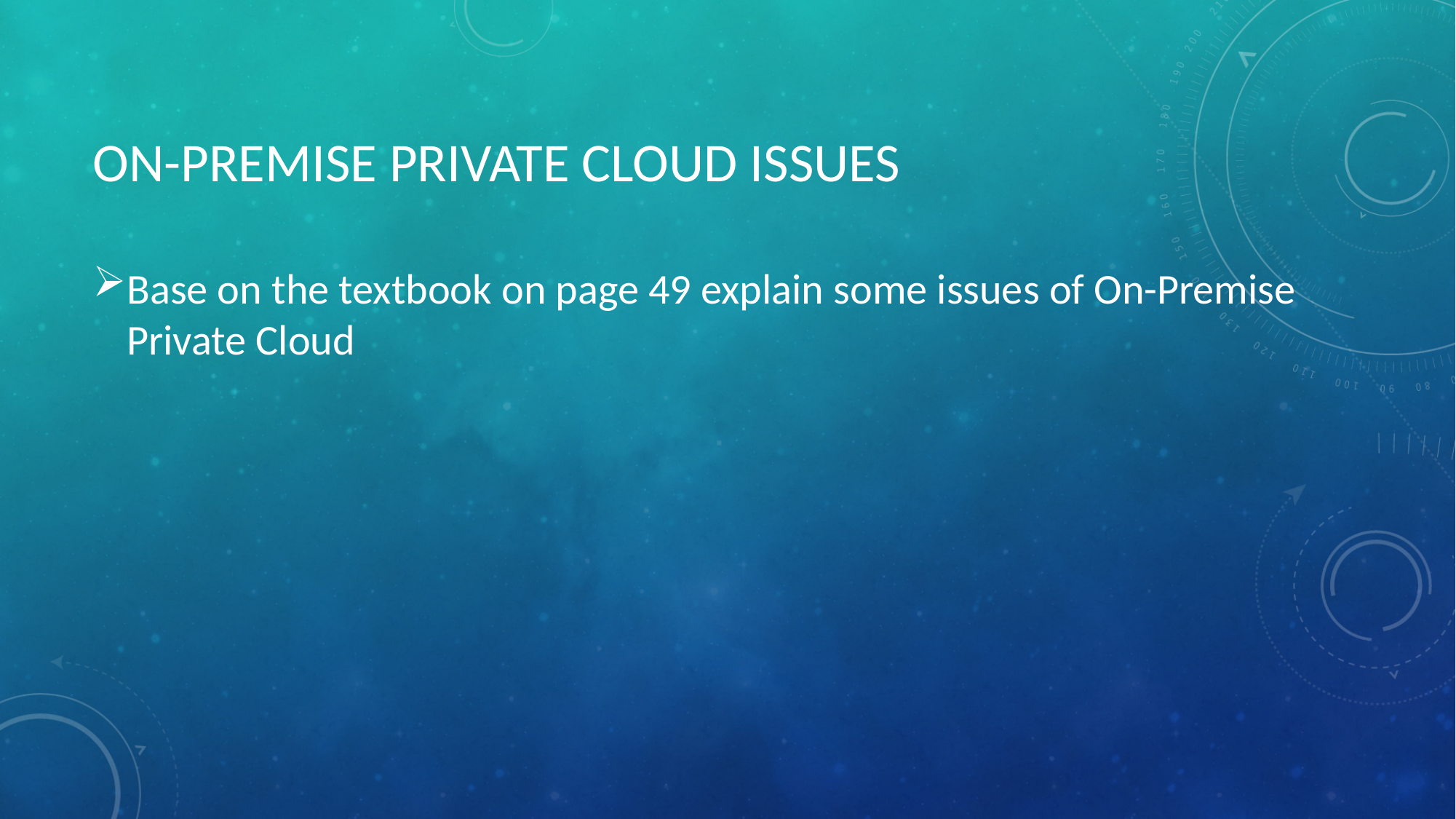

# On-Premise Private Cloud issues
Base on the textbook on page 49 explain some issues of On-Premise Private Cloud